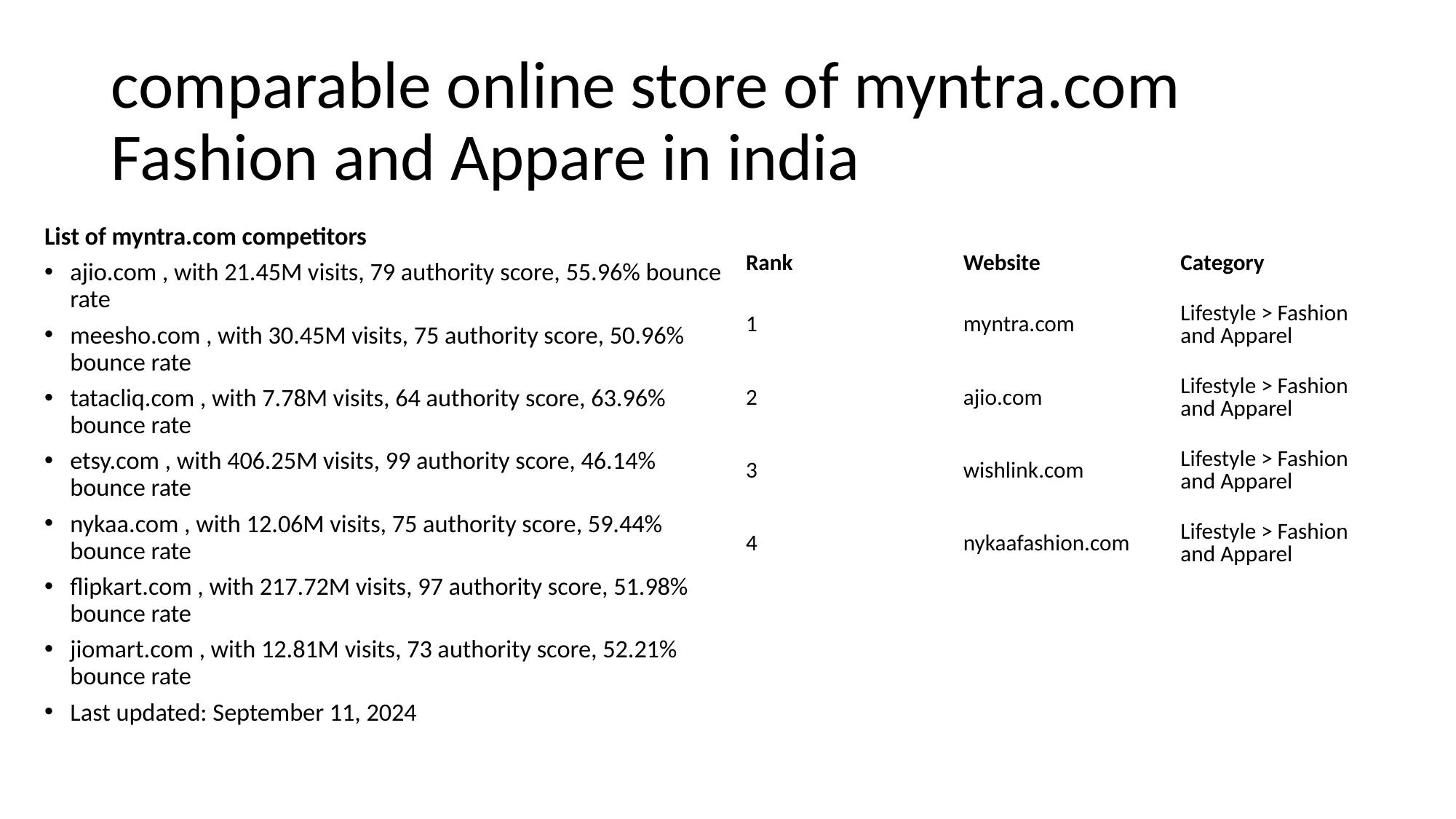

Most Visited Fashion and Apparel Websites in India

# comparable online store of myntra.com Fashion and Appare in india
List of myntra.com competitors
ajio.com , with 21.45M visits, 79 authority score, 55.96% bounce rate
meesho.com , with 30.45M visits, 75 authority score, 50.96% bounce rate
tatacliq.com , with 7.78M visits, 64 authority score, 63.96% bounce rate
etsy.com , with 406.25M visits, 99 authority score, 46.14% bounce rate
nykaa.com , with 12.06M visits, 75 authority score, 59.44% bounce rate
flipkart.com , with 217.72M visits, 97 authority score, 51.98% bounce rate
jiomart.com , with 12.81M visits, 73 authority score, 52.21% bounce rate
Last updated: September 11, 2024

| Rank | Website | Category |
| --- | --- | --- |
| 1 | myntra.com | Lifestyle > Fashion and Apparel |
| 2 | ajio.com | Lifestyle > Fashion and Apparel |
| 3 | wishlink.com | Lifestyle > Fashion and Apparel |
| 4 | nykaafashion.com | Lifestyle > Fashion and Apparel |